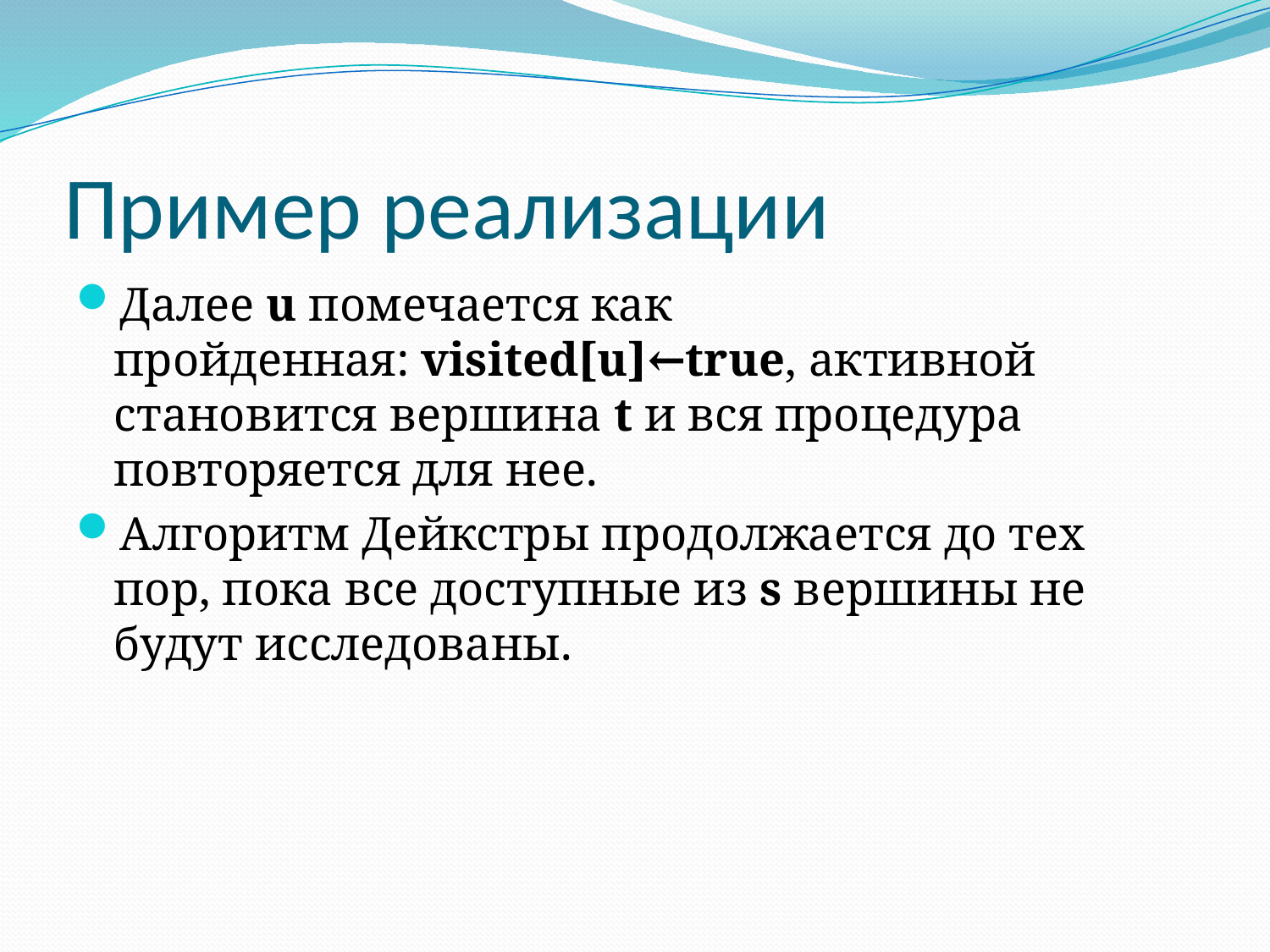

# Пример реализации
Далее u помечается как пройденная: visited[u]←true, активной становится вершина t и вся процедура повторяется для нее.
Алгоритм Дейкстры продолжается до тех пор, пока все доступные из s вершины не будут исследованы.